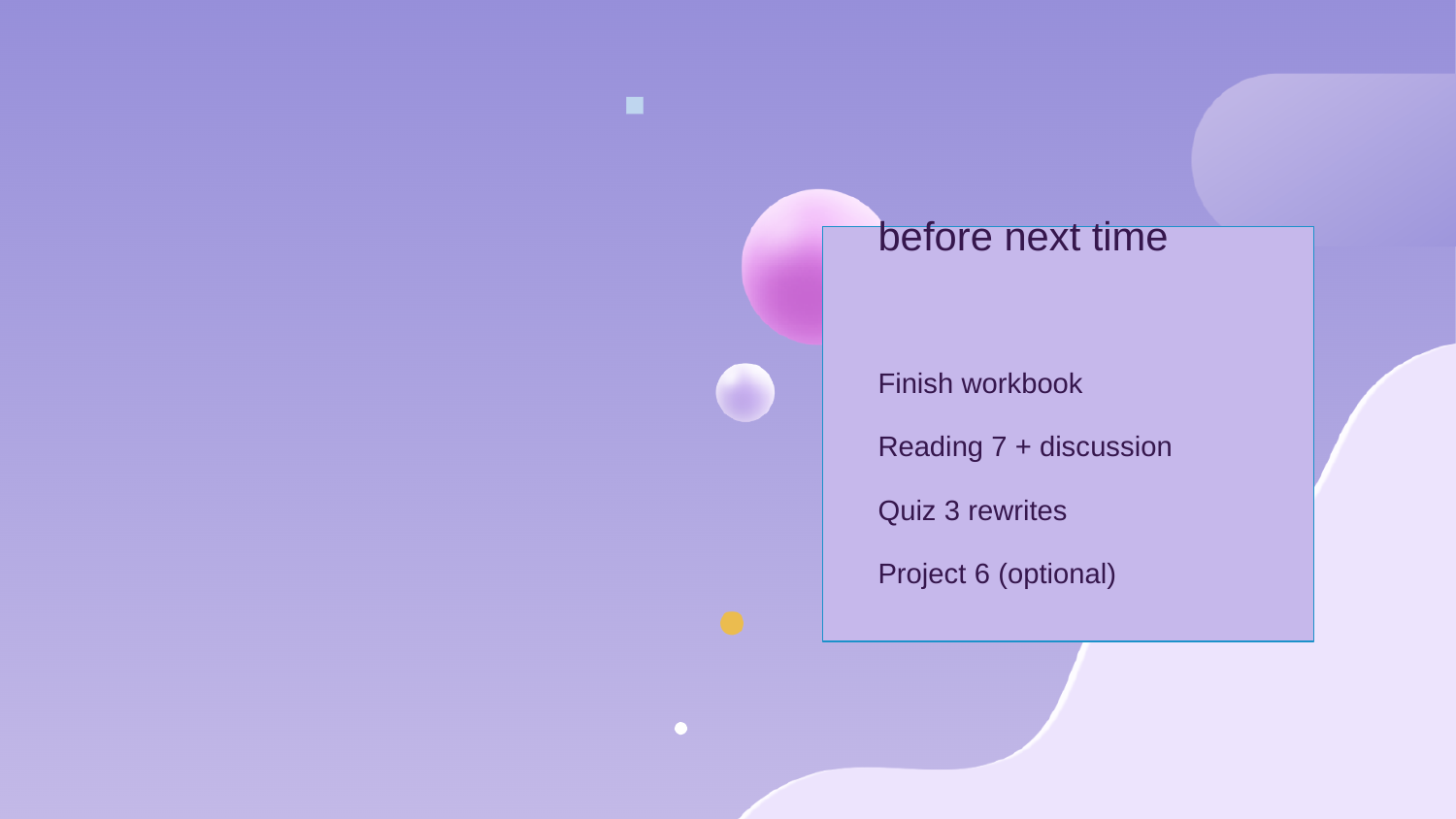

before next time
Finish workbook
Reading 7 + discussion
Quiz 3 rewrites
Project 6 (optional)